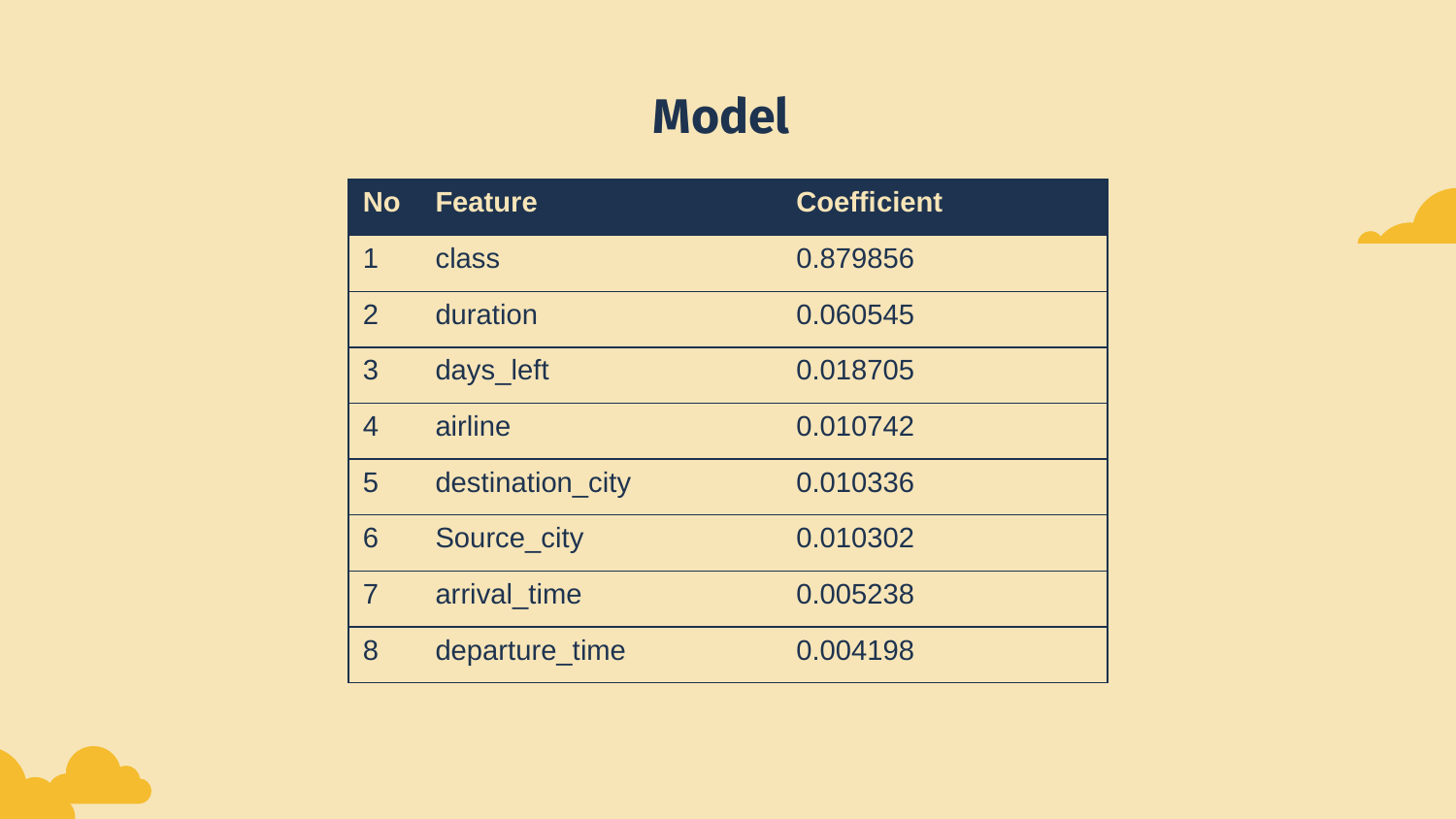

# Model
| No | Feature | Coefficient |
| --- | --- | --- |
| 1 | class | 0.879856 |
| 2 | duration | 0.060545 |
| 3 | days\_left | 0.018705 |
| 4 | airline | 0.010742 |
| 5 | destination\_city | 0.010336 |
| 6 | Source\_city | 0.010302 |
| 7 | arrival\_time | 0.005238 |
| 8 | departure\_time | 0.004198 |